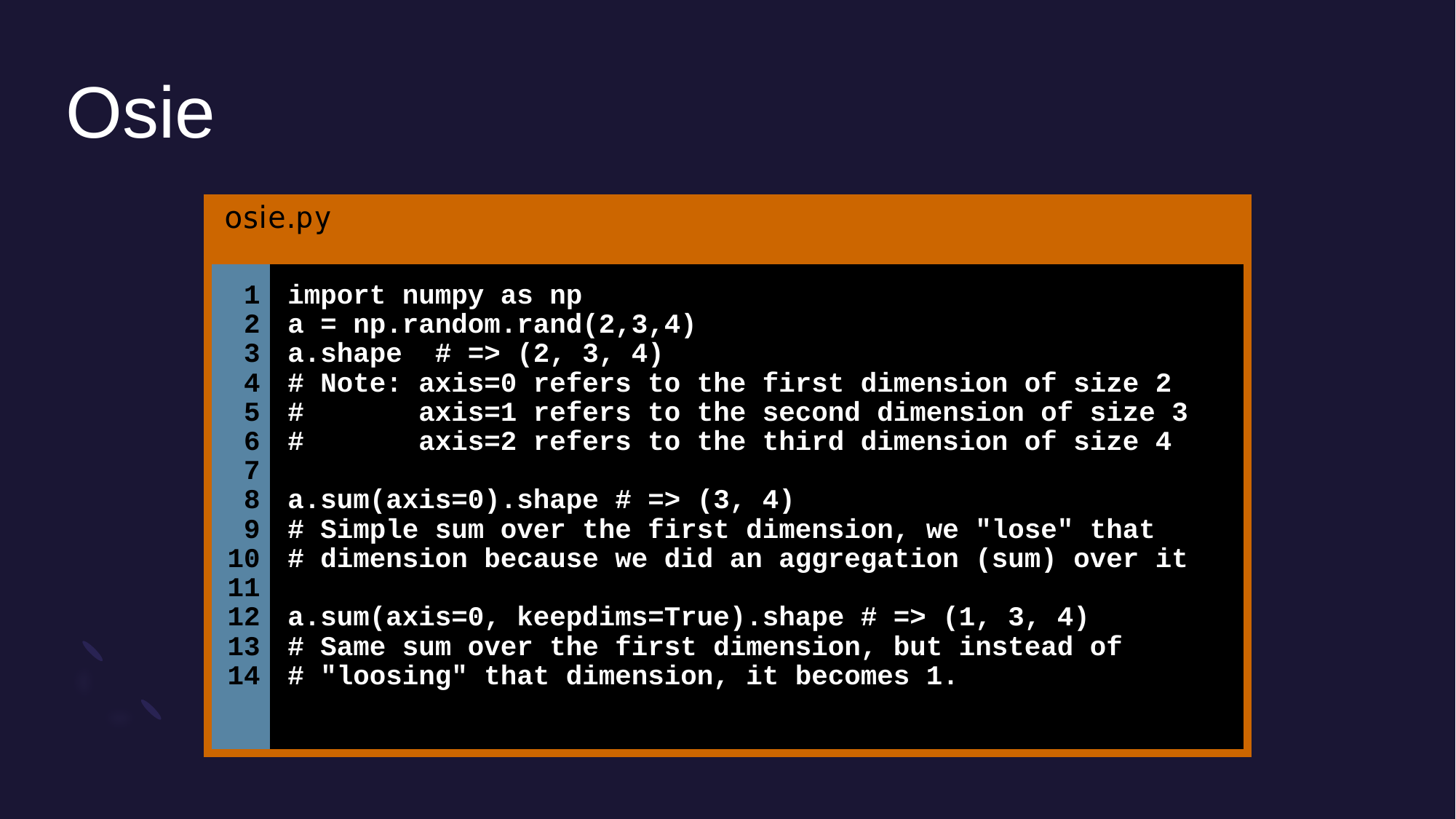

# Osie
| osie.py |  |
| --- | --- |
| 1 2 3 4 5 6 7 8 9 10 11 12 13 14 | import numpy as np a = np.random.rand(2,3,4) a.shape # => (2, 3, 4) # Note: axis=0 refers to the first dimension of size 2 # axis=1 refers to the second dimension of size 3 # axis=2 refers to the third dimension of size 4 a.sum(axis=0).shape # => (3, 4) # Simple sum over the first dimension, we "lose" that # dimension because we did an aggregation (sum) over it a.sum(axis=0, keepdims=True).shape # => (1, 3, 4) # Same sum over the first dimension, but instead of # "loosing" that dimension, it becomes 1. |